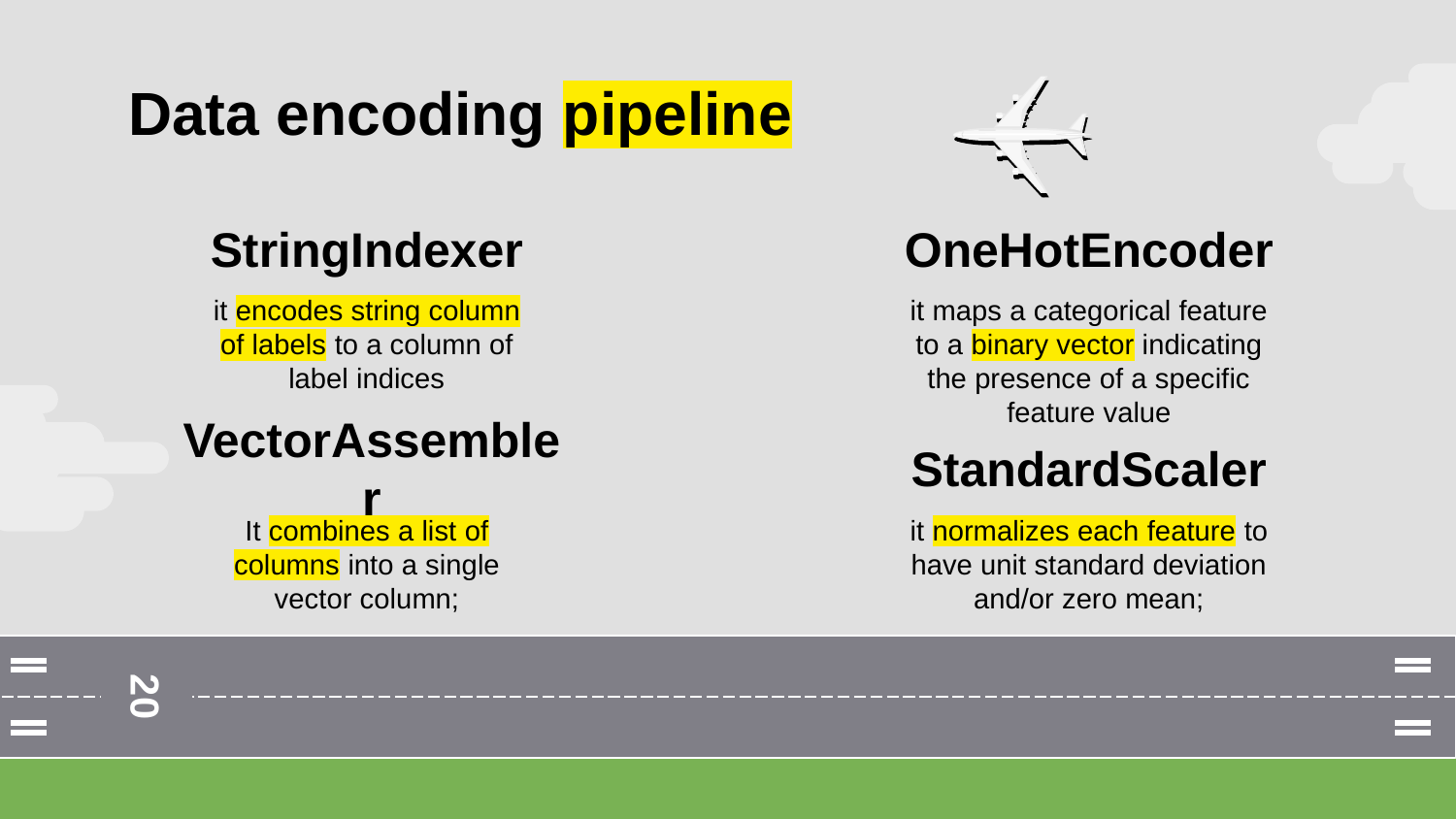

Data encoding pipeline
# StringIndexer
OneHotEncoder
it encodes string column of labels to a column of label indices
it maps a categorical feature to a binary vector indicating the presence of a specific feature value
StandardScaler
VectorAssembler
It combines a list of columns into a single vector column;
it normalizes each feature to have unit standard deviation and/or zero mean;